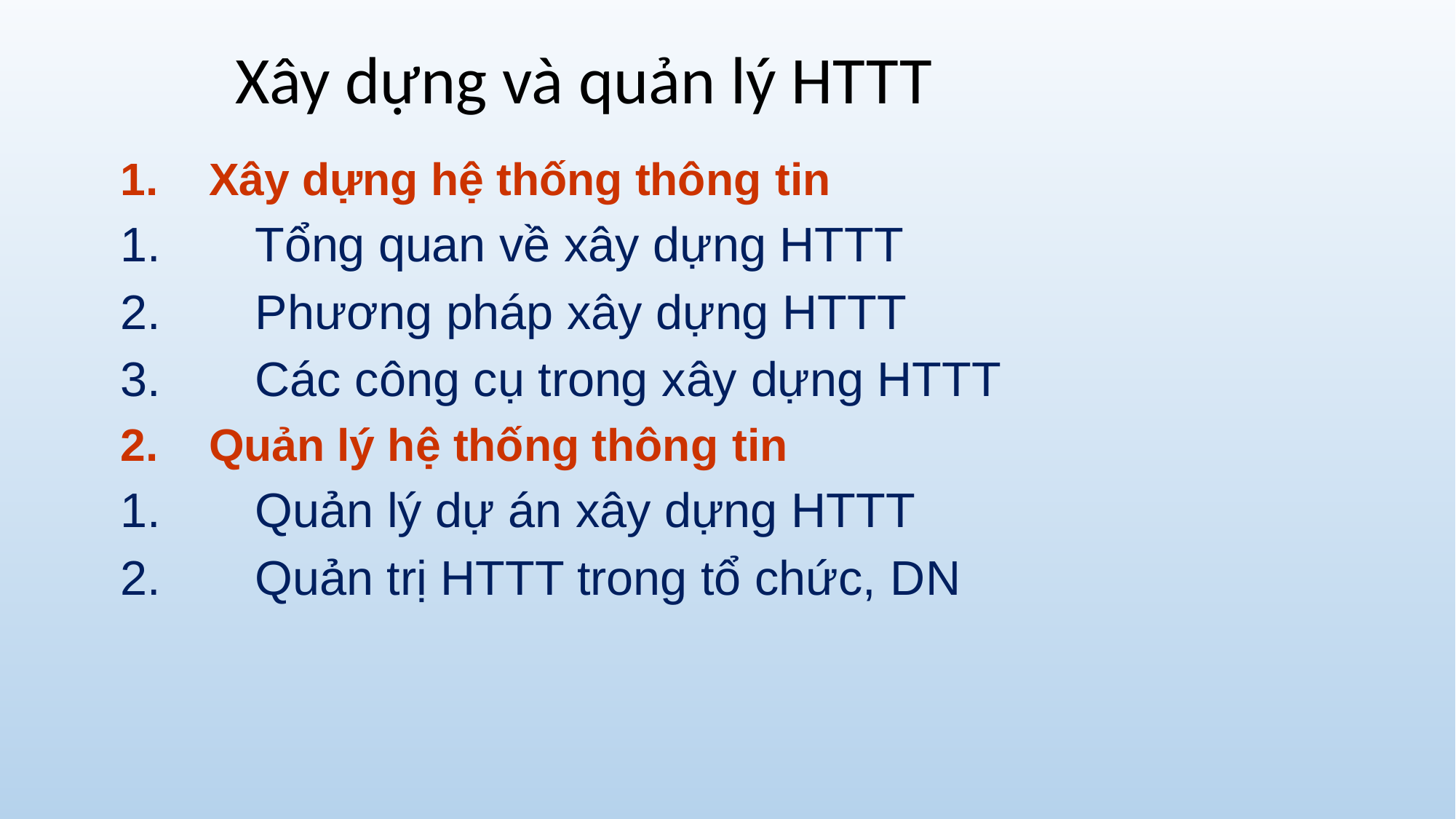

# Xây dựng và quản lý HTTT
Xây dựng hệ thống thông tin
Tổng quan về xây dựng HTTT
Phương pháp xây dựng HTTT
Các công cụ trong xây dựng HTTT
Quản lý hệ thống thông tin
Quản lý dự án xây dựng HTTT
Quản trị HTTT trong tổ chức, DN